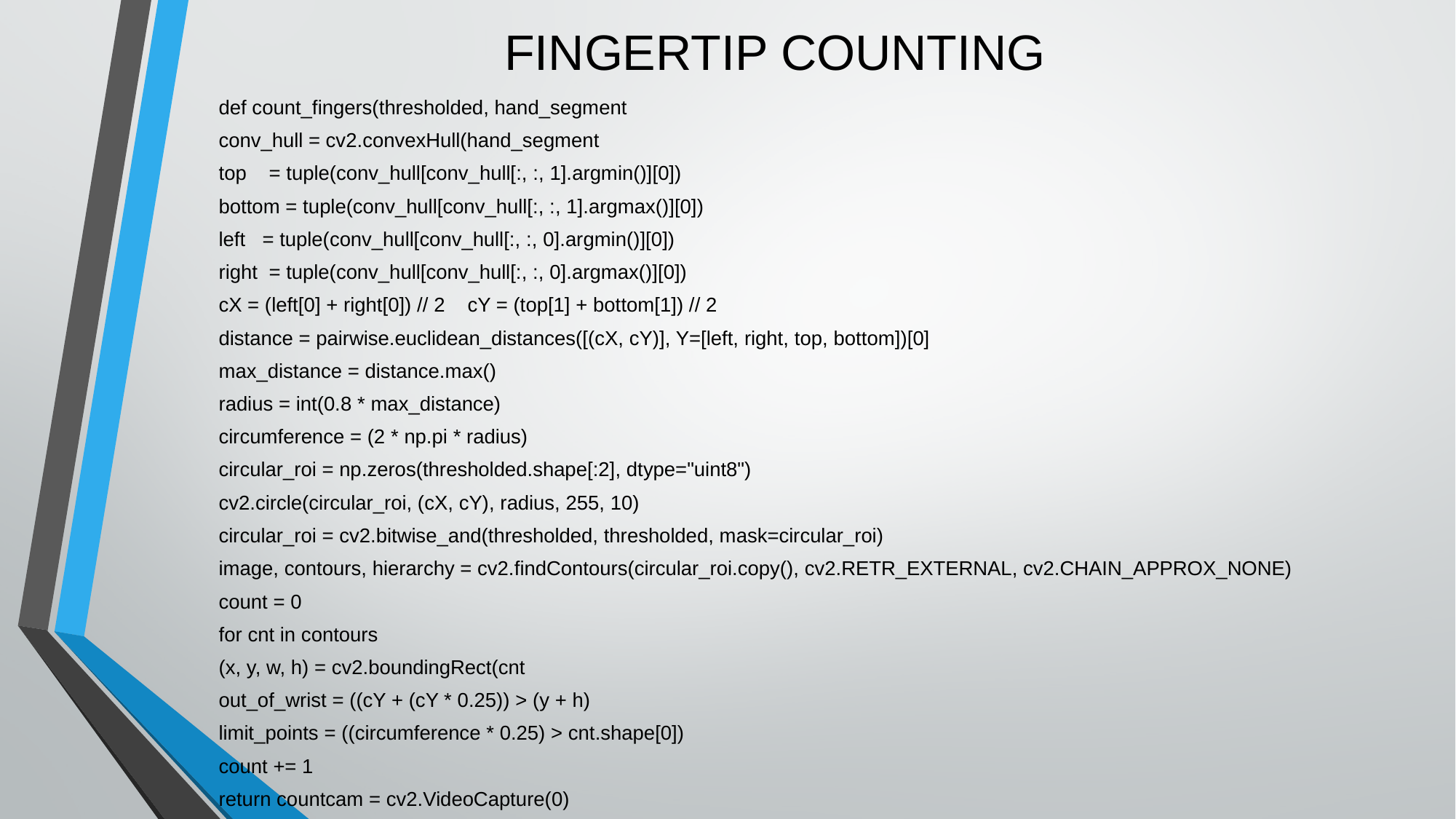

# FINGERTIP COUNTING
def count_fingers(thresholded, hand_segment
conv_hull = cv2.convexHull(hand_segment
top    = tuple(conv_hull[conv_hull[:, :, 1].argmin()][0])
bottom = tuple(conv_hull[conv_hull[:, :, 1].argmax()][0])
left   = tuple(conv_hull[conv_hull[:, :, 0].argmin()][0])
right  = tuple(conv_hull[conv_hull[:, :, 0].argmax()][0])
cX = (left[0] + right[0]) // 2    cY = (top[1] + bottom[1]) // 2
distance = pairwise.euclidean_distances([(cX, cY)], Y=[left, right, top, bottom])[0]
max_distance = distance.max()
radius = int(0.8 * max_distance)
circumference = (2 * np.pi * radius)
circular_roi = np.zeros(thresholded.shape[:2], dtype="uint8")
cv2.circle(circular_roi, (cX, cY), radius, 255, 10)
circular_roi = cv2.bitwise_and(thresholded, thresholded, mask=circular_roi)
image, contours, hierarchy = cv2.findContours(circular_roi.copy(), cv2.RETR_EXTERNAL, cv2.CHAIN_APPROX_NONE)
count = 0
for cnt in contours
(x, y, w, h) = cv2.boundingRect(cnt
out_of_wrist = ((cY + (cY * 0.25)) > (y + h)
limit_points = ((circumference * 0.25) > cnt.shape[0])
count += 1
return countcam = cv2.VideoCapture(0)